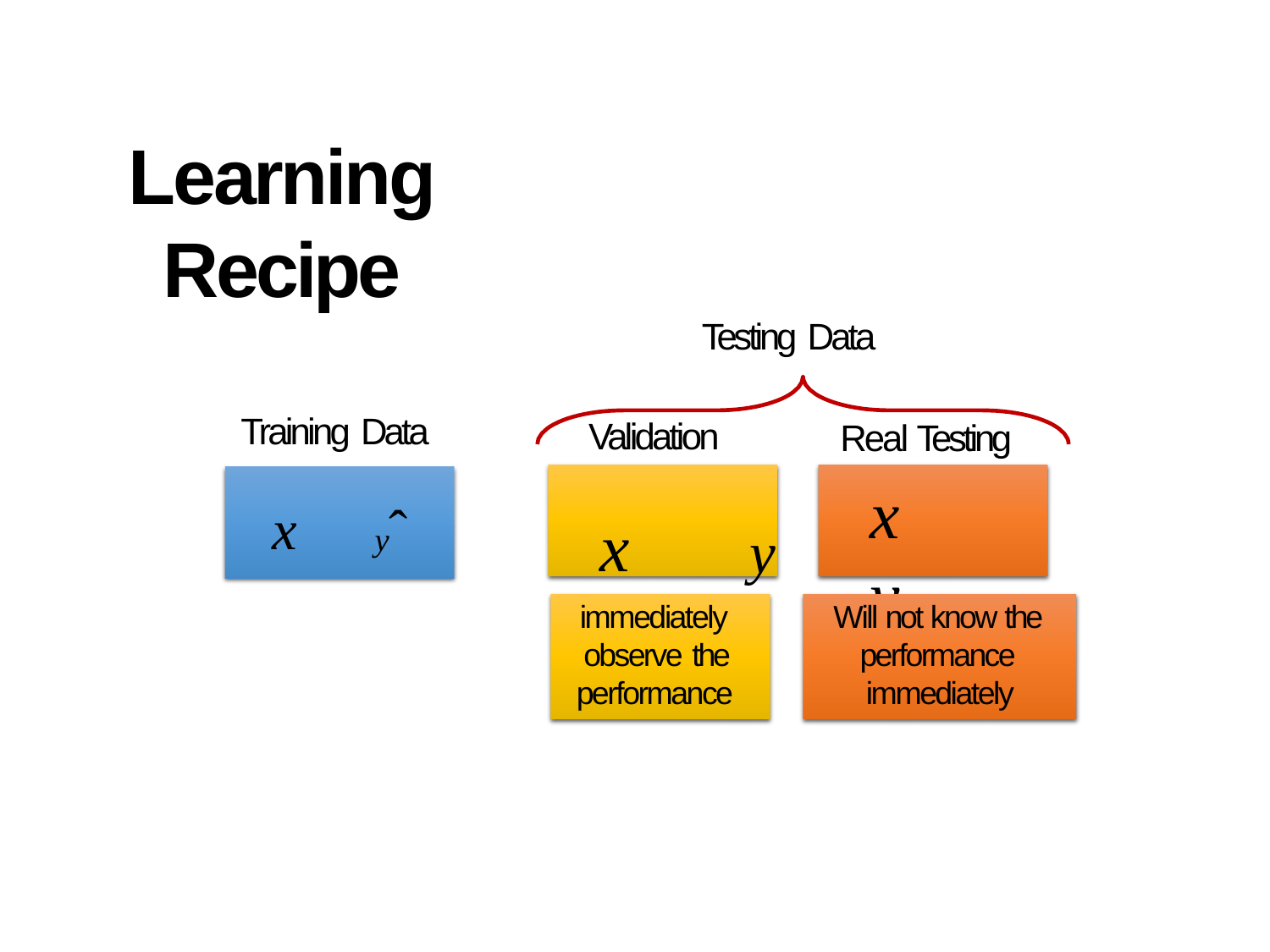

# Learning Recipe
Testing Data

Training Data
Validation
Real Testing

x	y
x	y
x	yˆ

Will not know the  performance  immediately
immediately
observe the
performance